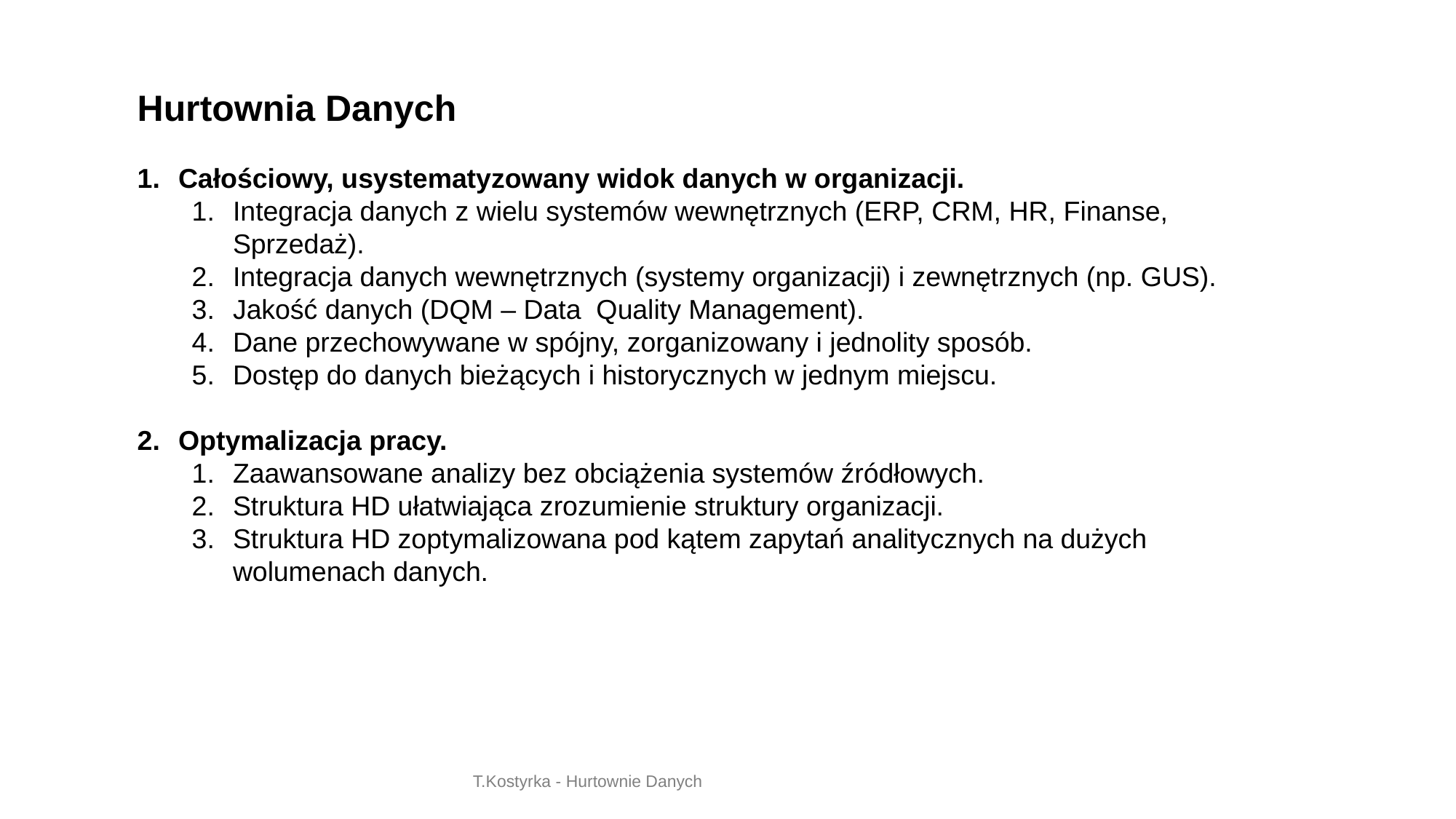

Hurtownia Danych

Całościowy, usystematyzowany widok danych w organizacji.
Integracja danych z wielu systemów wewnętrznych (ERP, CRM, HR, Finanse, Sprzedaż).
Integracja danych wewnętrznych (systemy organizacji) i zewnętrznych (np. GUS).
Jakość danych (DQM – Data  Quality Management).
Dane przechowywane w spójny, zorganizowany i jednolity sposób.
Dostęp do danych bieżących i historycznych w jednym miejscu.

Optymalizacja pracy.
Zaawansowane analizy bez obciążenia systemów źródłowych.
Struktura HD ułatwiająca zrozumienie struktury organizacji.
Struktura HD zoptymalizowana pod kątem zapytań analitycznych na dużych wolumenach danych.
T.Kostyrka - Hurtownie Danych